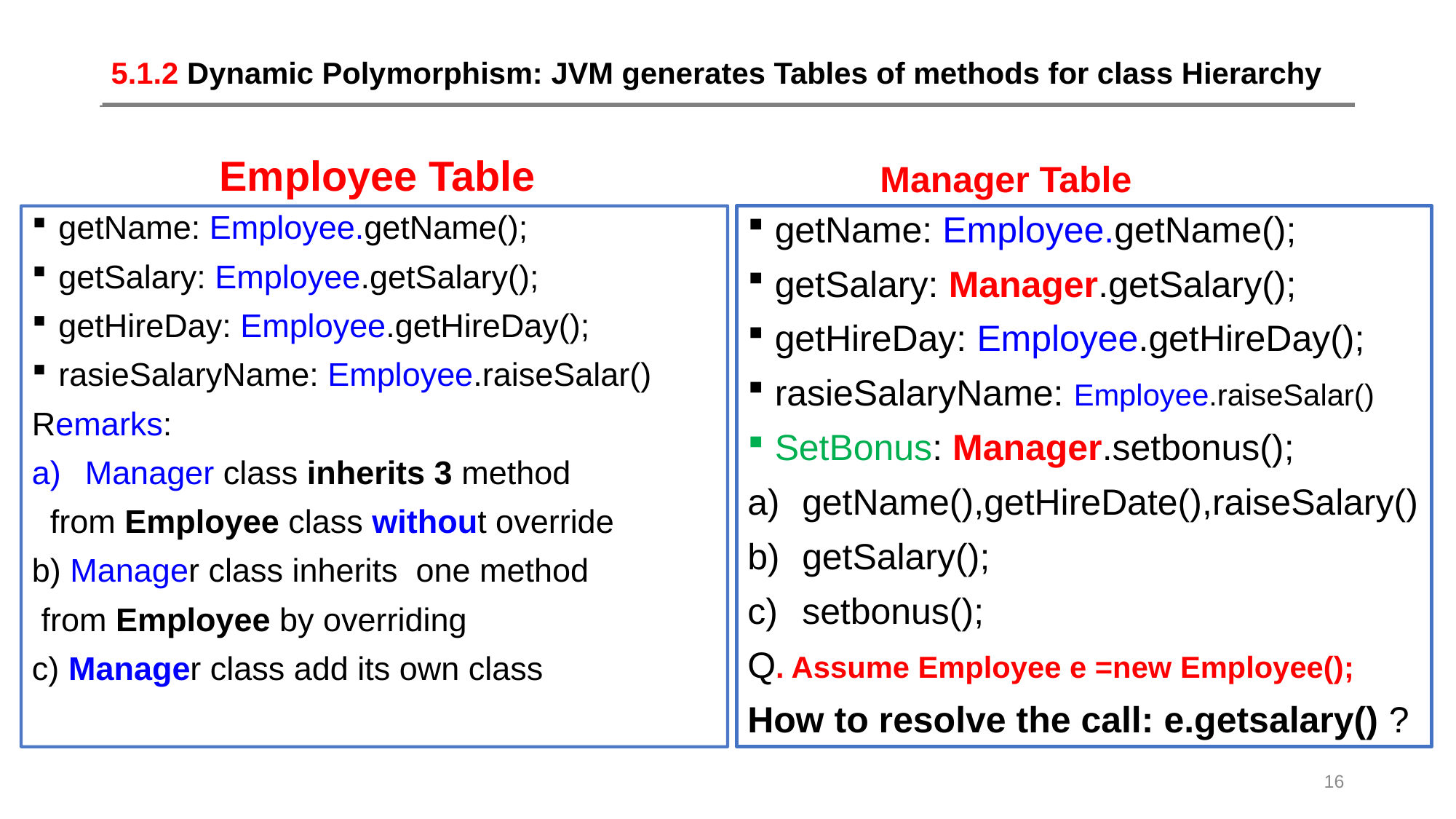

# 5.1.2 Dynamic Polymorphism: JVM generates Tables of methods for class Hierarchy
             Manager Table
          Employee Table
getName: Employee.getName();
getSalary: Manager.getSalary();
getHireDay: Employee.getHireDay();
rasieSalaryName: Employee.raiseSalar()
SetBonus: Manager.setbonus();
getName(),getHireDate(),raiseSalary()
getSalary();
setbonus();
Q. Assume Employee e =new Employee();
How to resolve the call: e.getsalary() ?

getName: Employee.getName();
getSalary: Employee.getSalary();
getHireDay: Employee.getHireDay();
rasieSalaryName: Employee.raiseSalar()
Remarks:
Manager class inherits 3 method
  from Employee class without override
b) Manager class inherits  one method
 from Employee by overriding
c) Manager class add its own class

16